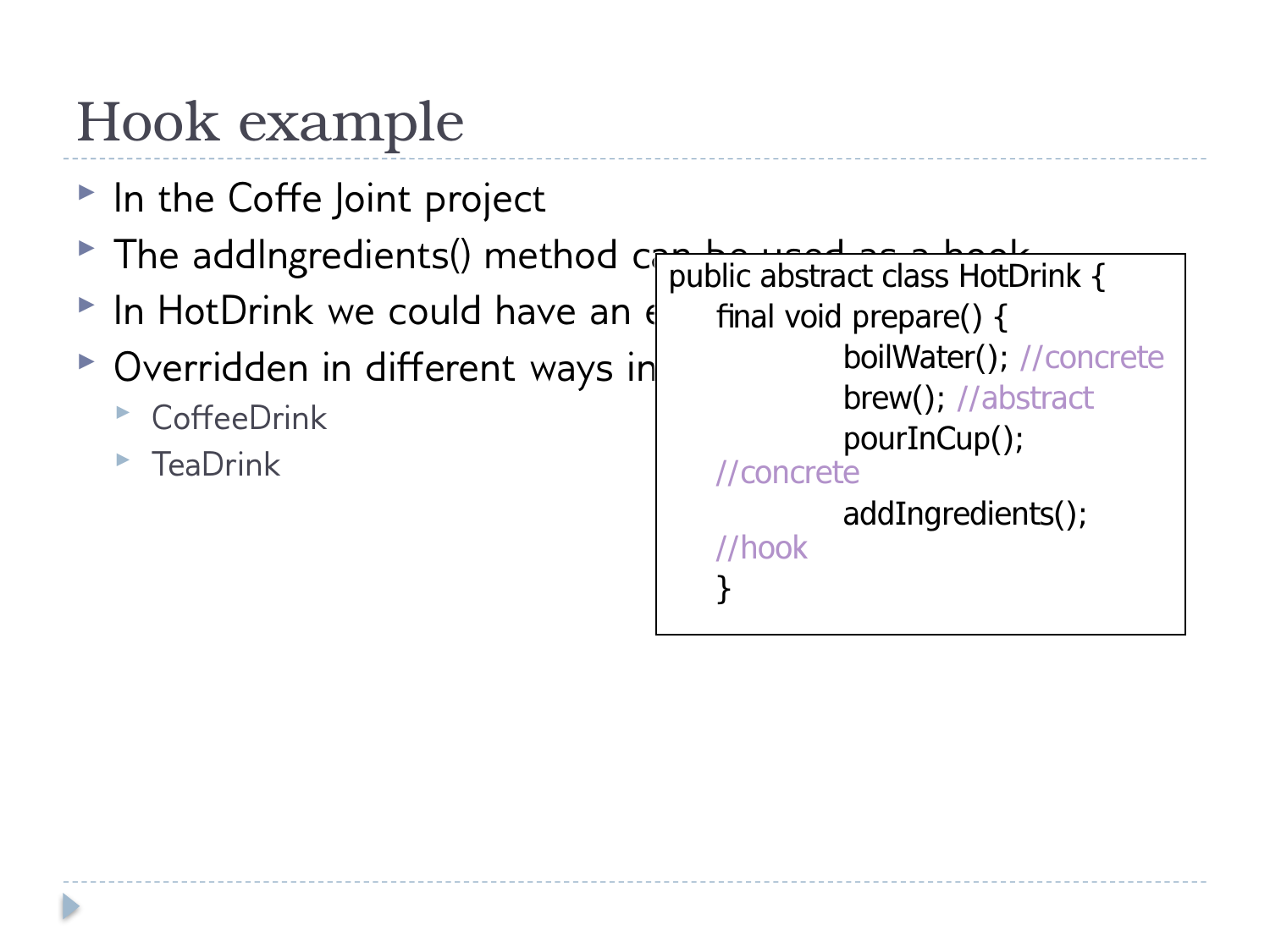

# Hook example
In the Coffe Joint project
The addIngredients() method can be used as a hook
In HotDrink we could have an empty implementation
Overridden in different ways in:
CoffeeDrink
TeaDrink
public abstract class HotDrink {
	final void prepare() {
		boilWater(); //concrete
		brew(); //abstract
		pourInCup(); //concrete
		addIngredients(); //hook
	}